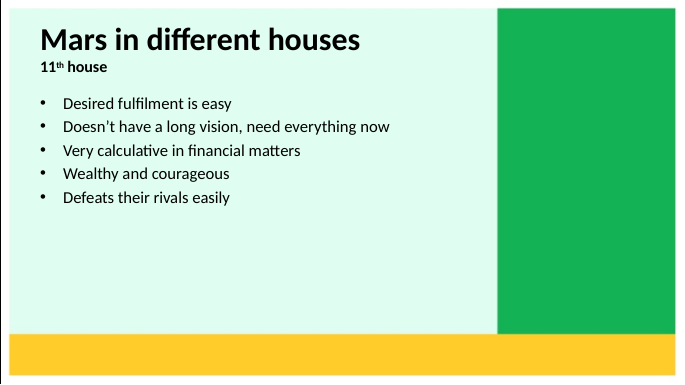

# Mars in different houses 11th house
Desired fulfilment is easy
Doesn’t have a long vision, need everything now
Very calculative in financial matters
Wealthy and courageous
Defeats their rivals easily